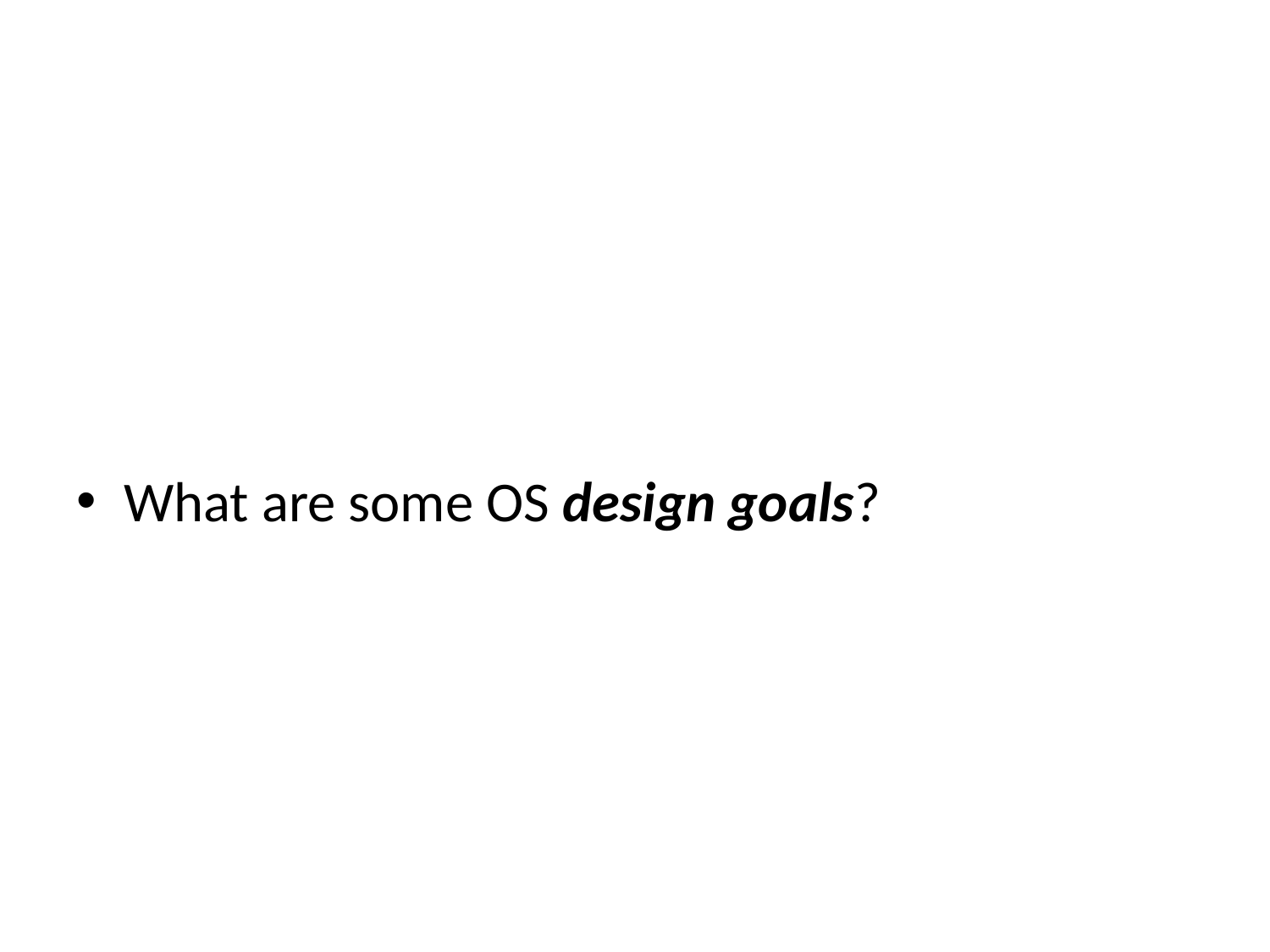

#

What are some OS design goals?